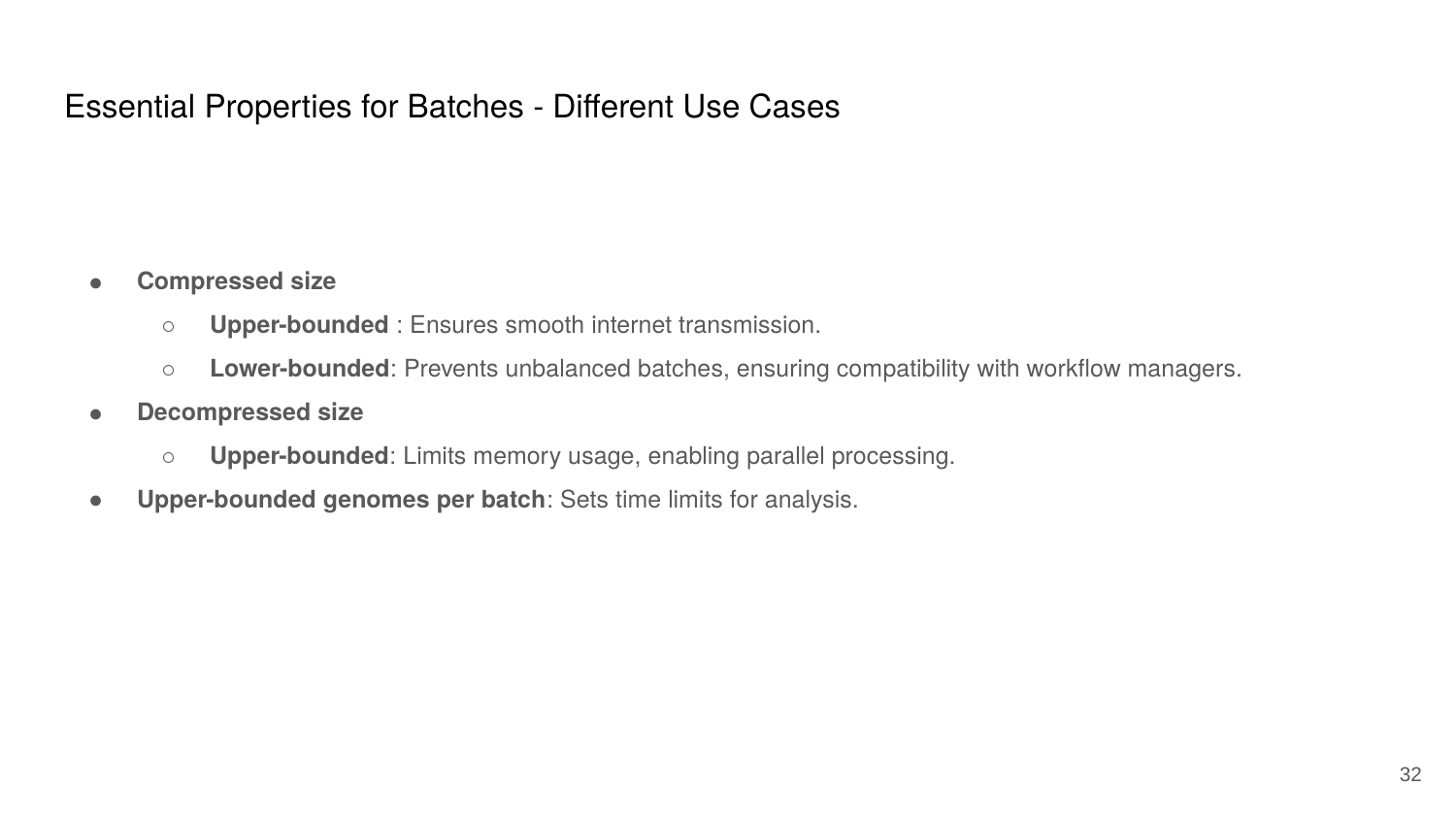

# Essential Properties for Batches - Different Use Cases

Compressed size
Upper-bounded : Ensures smooth internet transmission.
Lower-bounded: Prevents unbalanced batches, ensuring compatibility with workflow managers.
Decompressed size
Upper-bounded: Limits memory usage, enabling parallel processing.
Upper-bounded genomes per batch: Sets time limits for analysis.

32